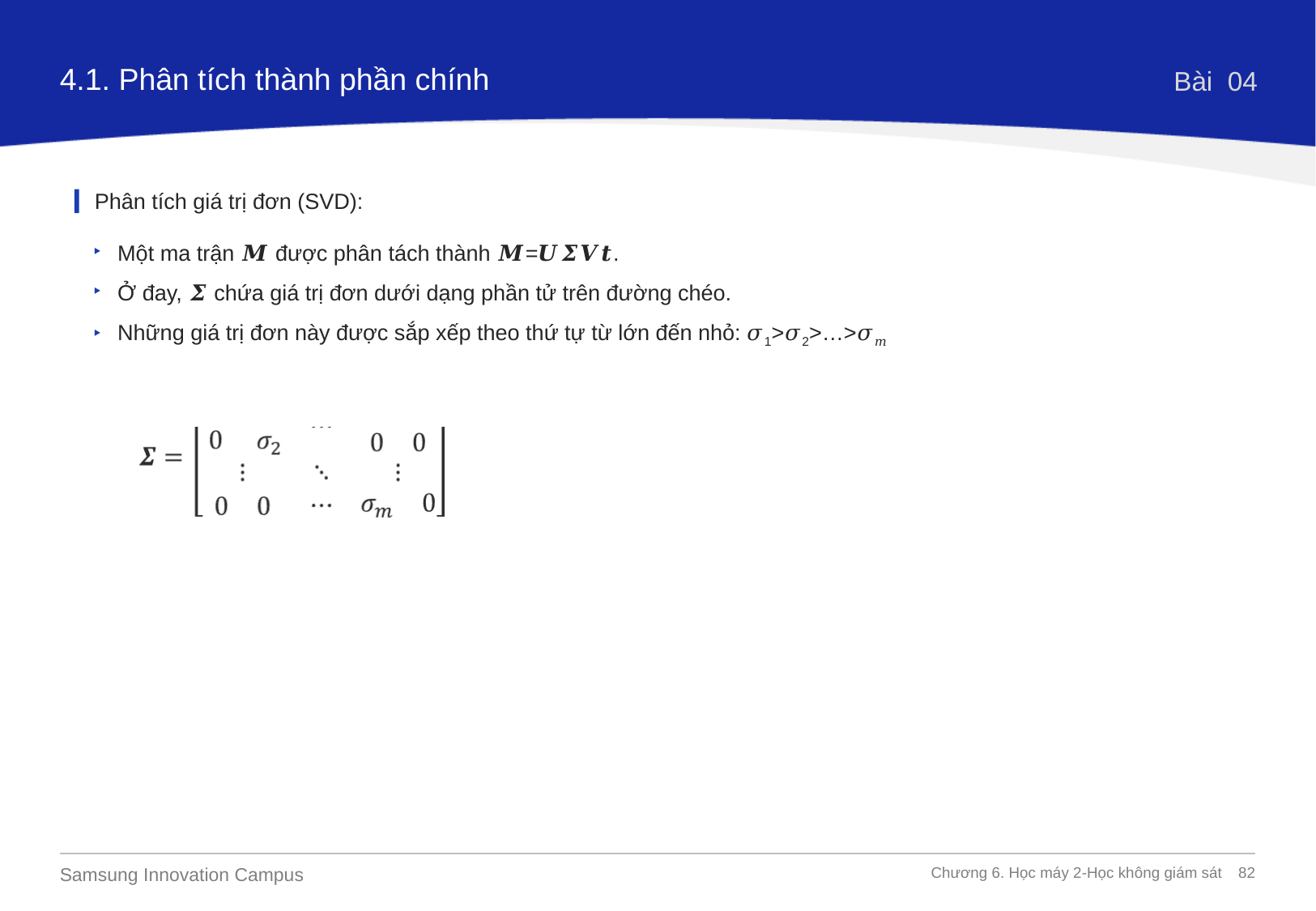

4.1. Phân tích thành phần chính
Bài  04
Phân tích giá trị đơn (SVD):

Một ma trận 𝑴 được phân tách thành 𝑴=𝑼𝜮𝑽𝒕.
Ở đay, 𝜮 chứa giá trị đơn dưới dạng phần tử trên đường chéo.
Những giá trị đơn này được sắp xếp theo thứ tự từ lớn đến nhỏ: 𝜎1>𝜎2>…>𝜎𝑚